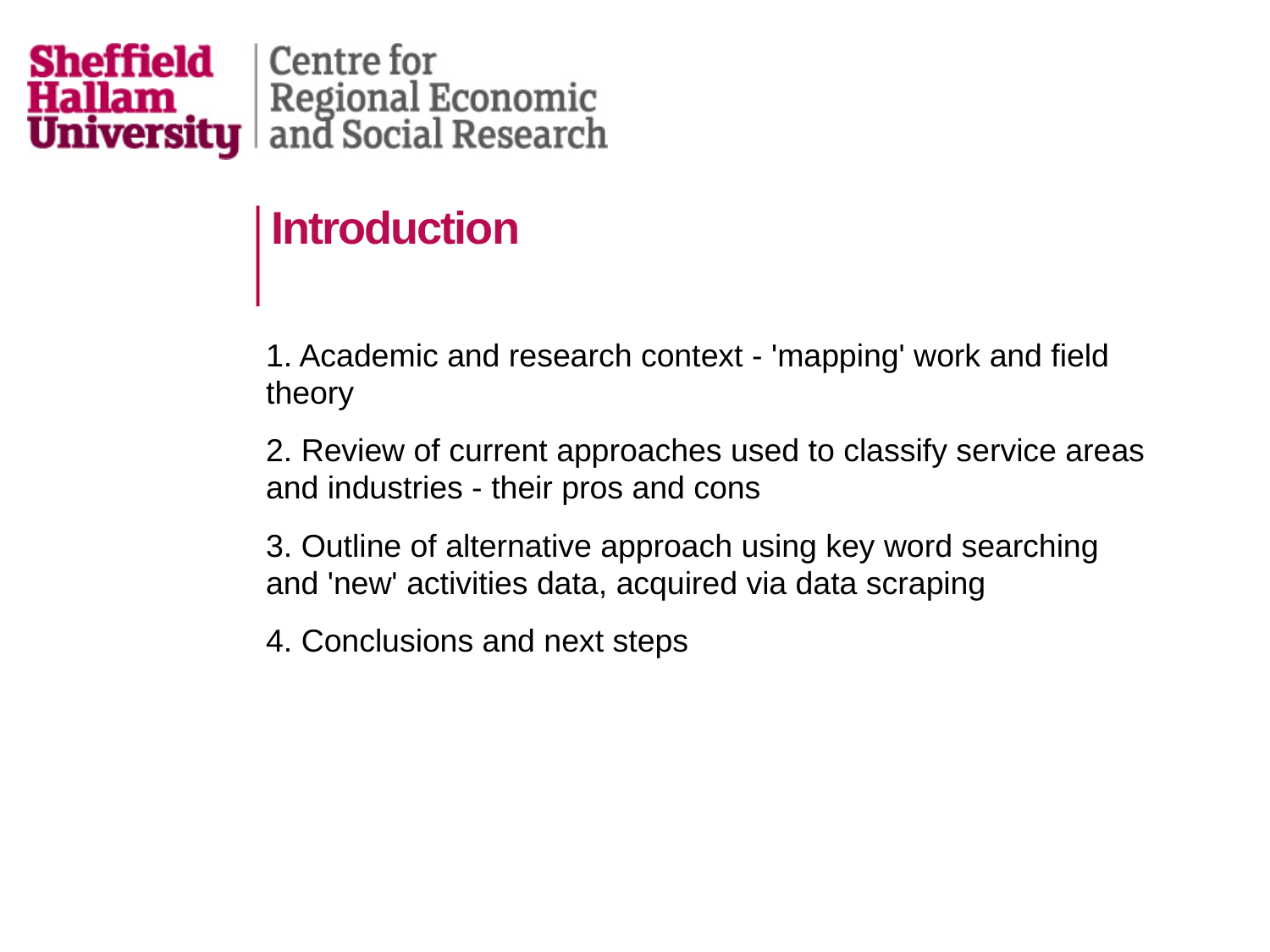

# Introduction
1. Academic and research context - 'mapping' work and field theory
2. Review of current approaches used to classify service areas and industries - their pros and cons
3. Outline of alternative approach using key word searching and 'new' activities data, acquired via data scraping
4. Conclusions and next steps